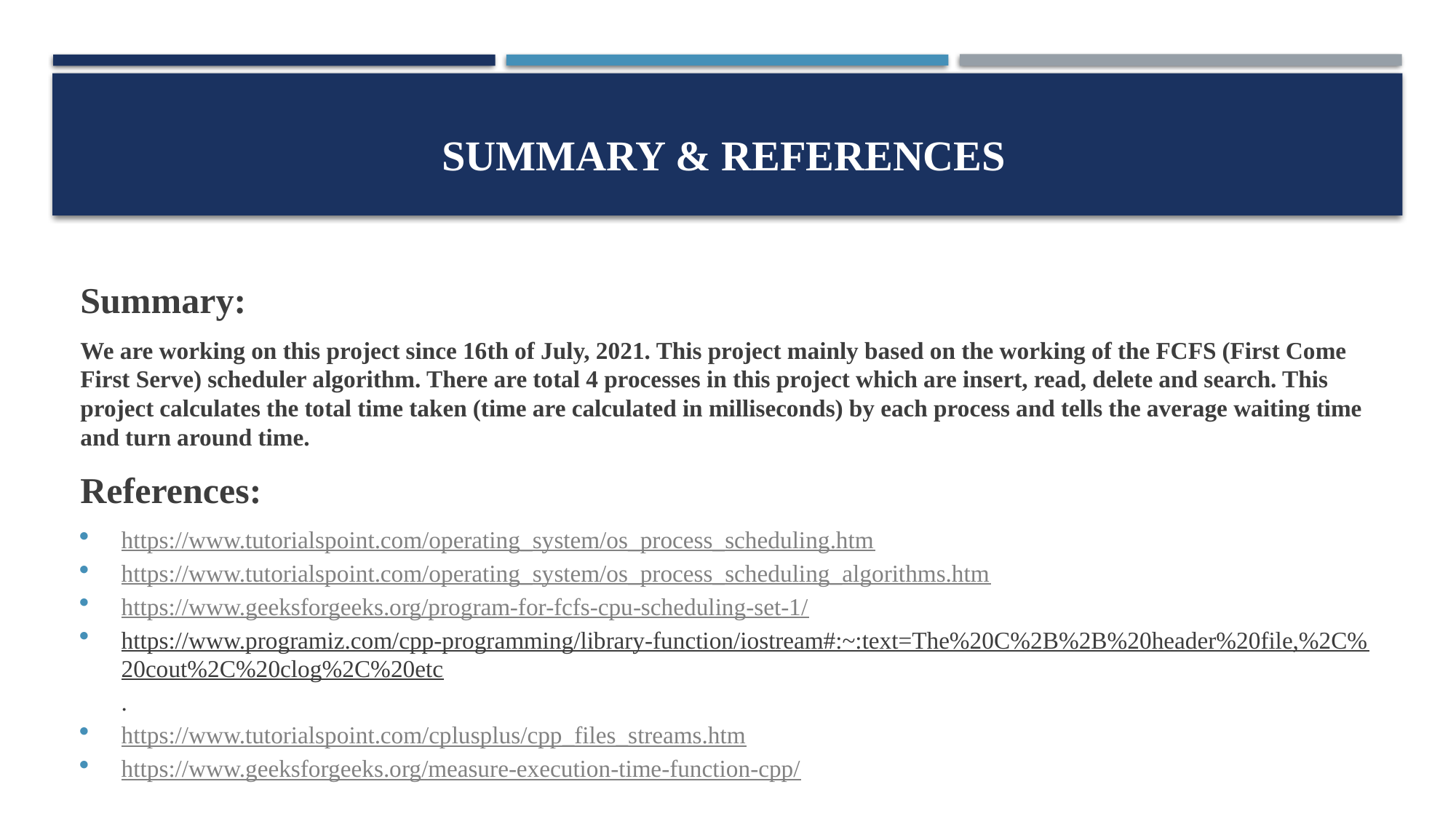

# Summary & references
Summary:
We are working on this project since 16th of July, 2021. This project mainly based on the working of the FCFS (First Come First Serve) scheduler algorithm. There are total 4 processes in this project which are insert, read, delete and search. This project calculates the total time taken (time are calculated in milliseconds) by each process and tells the average waiting time and turn around time.
References:
https://www.tutorialspoint.com/operating_system/os_process_scheduling.htm
https://www.tutorialspoint.com/operating_system/os_process_scheduling_algorithms.htm
https://www.geeksforgeeks.org/program-for-fcfs-cpu-scheduling-set-1/
https://www.programiz.com/cpp-programming/library-function/iostream#:~:text=The%20C%2B%2B%20header%20file,%2C%20cout%2C%20clog%2C%20etc.
https://www.tutorialspoint.com/cplusplus/cpp_files_streams.htm
https://www.geeksforgeeks.org/measure-execution-time-function-cpp/